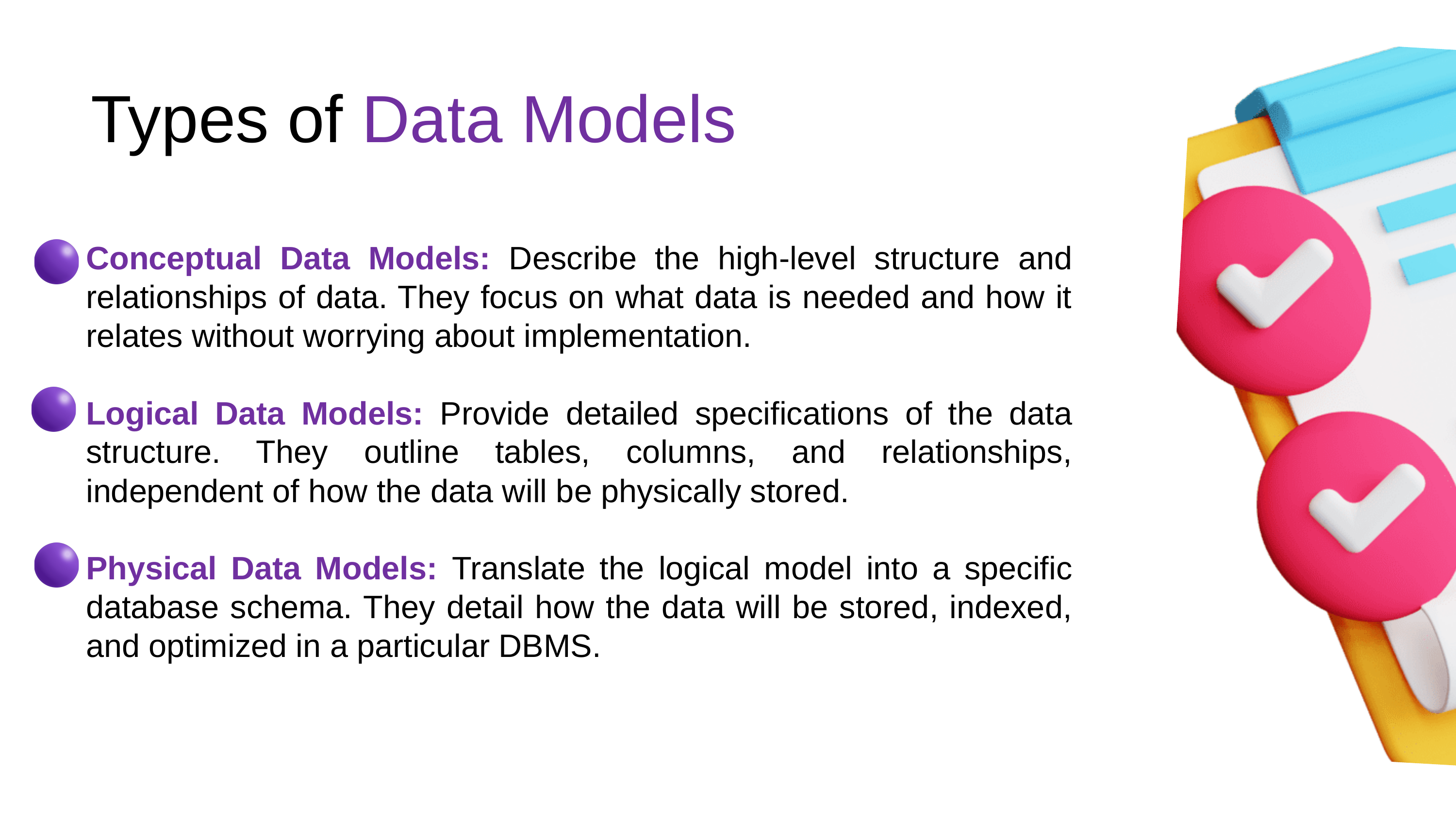

Types of Data Models
Conceptual Data Models: Describe the high-level structure and relationships of data. They focus on what data is needed and how it relates without worrying about implementation.

Logical Data Models: Provide detailed specifications of the data structure. They outline tables, columns, and relationships, independent of how the data will be physically stored.

Physical Data Models: Translate the logical model into a specific database schema. They detail how the data will be stored, indexed, and optimized in a particular DBMS.